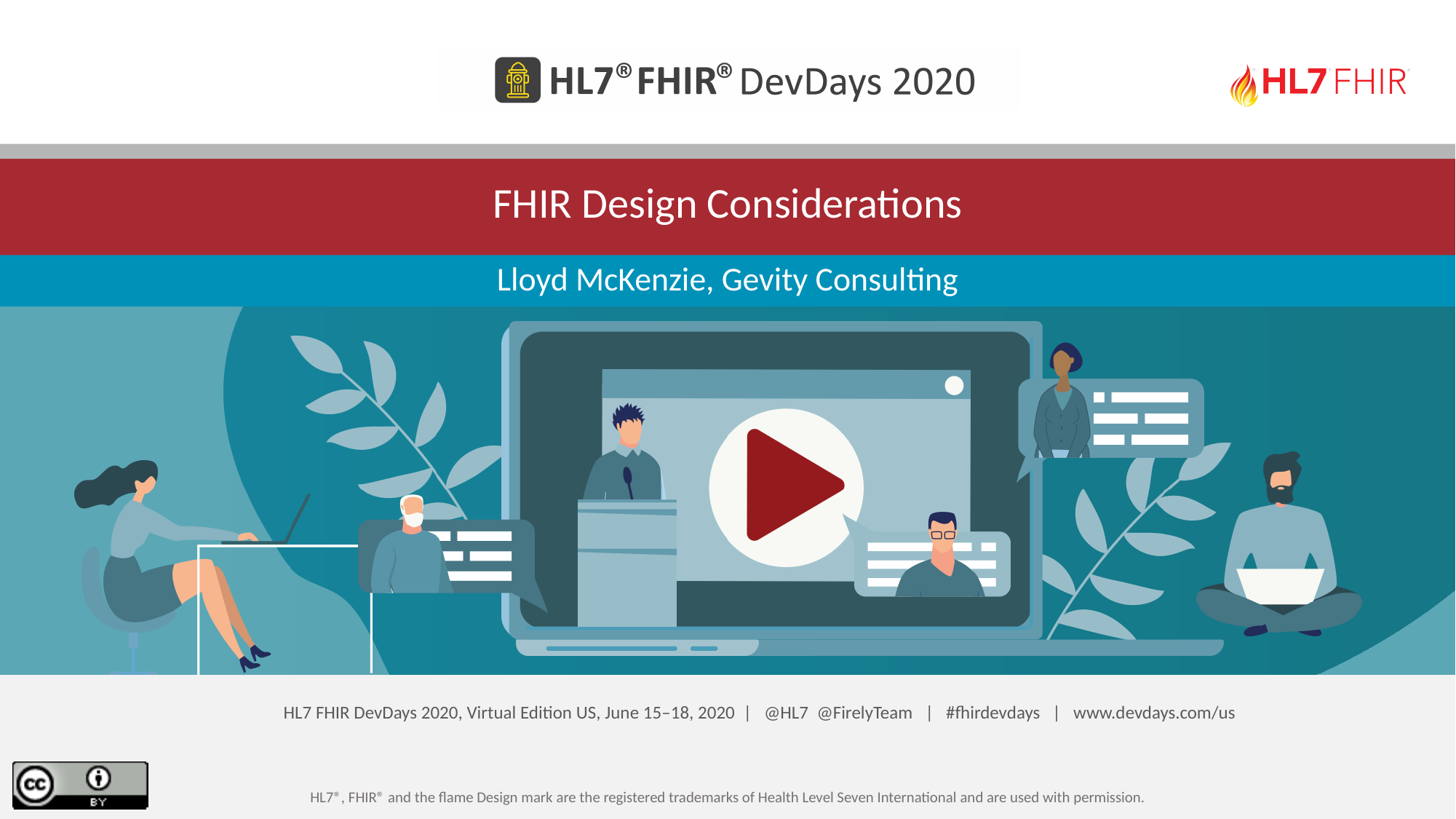

FHIR Design Considerations
# Lloyd McKenzie, Gevity Consulting